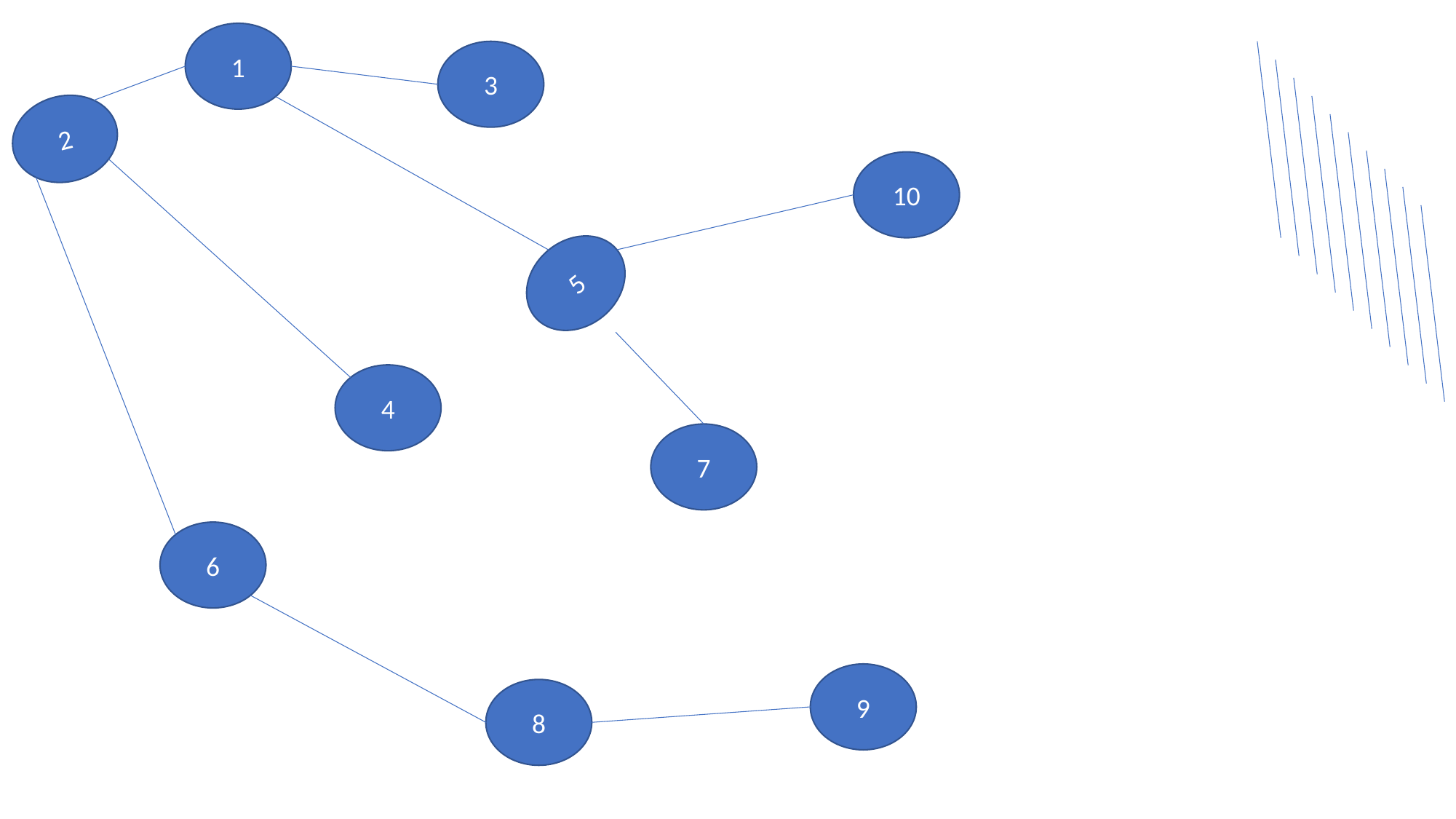

1
3
2
10
5
4
7
6
9
8